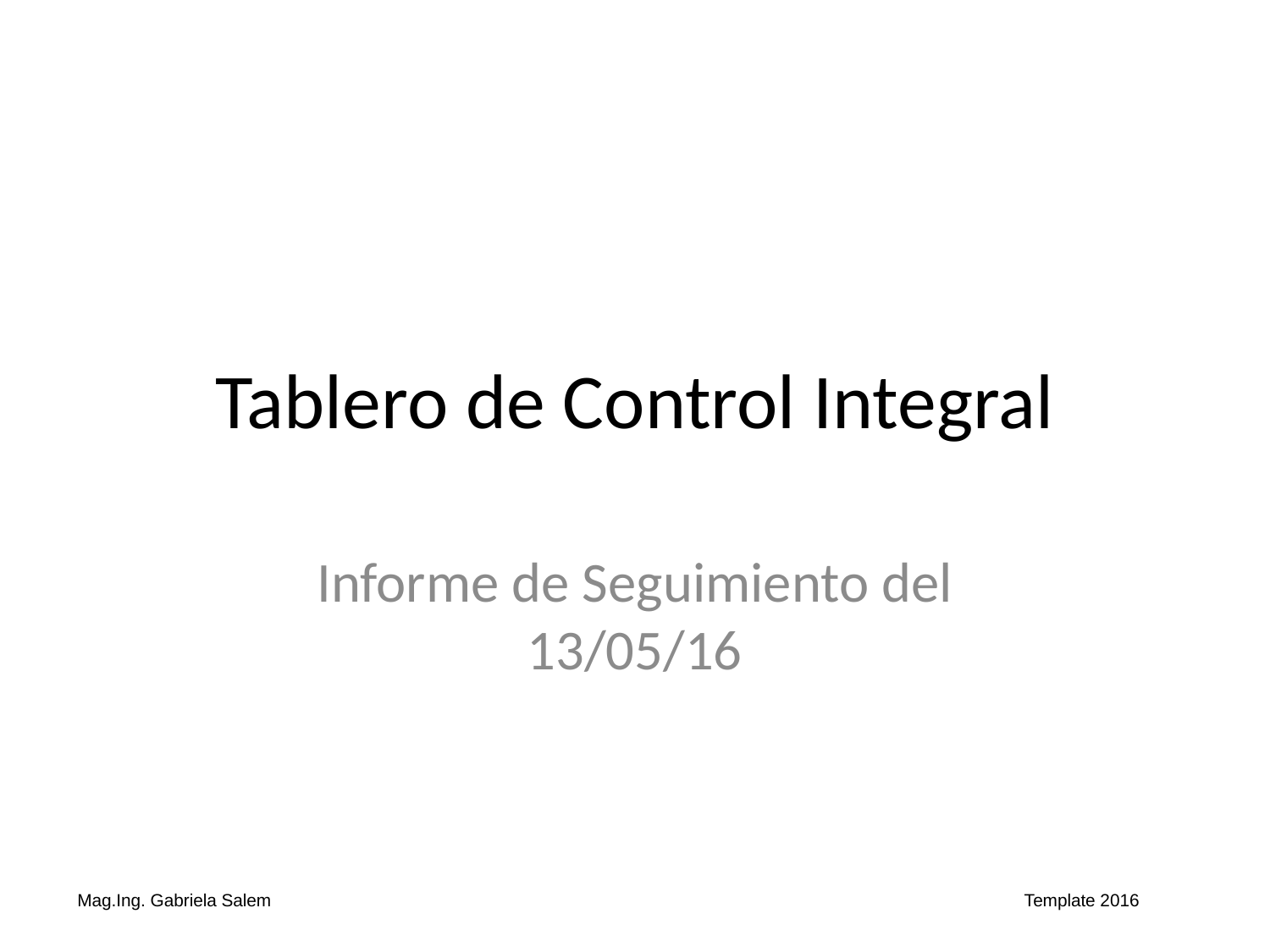

# Tablero de Control Integral
Informe de Seguimiento del 13/05/16